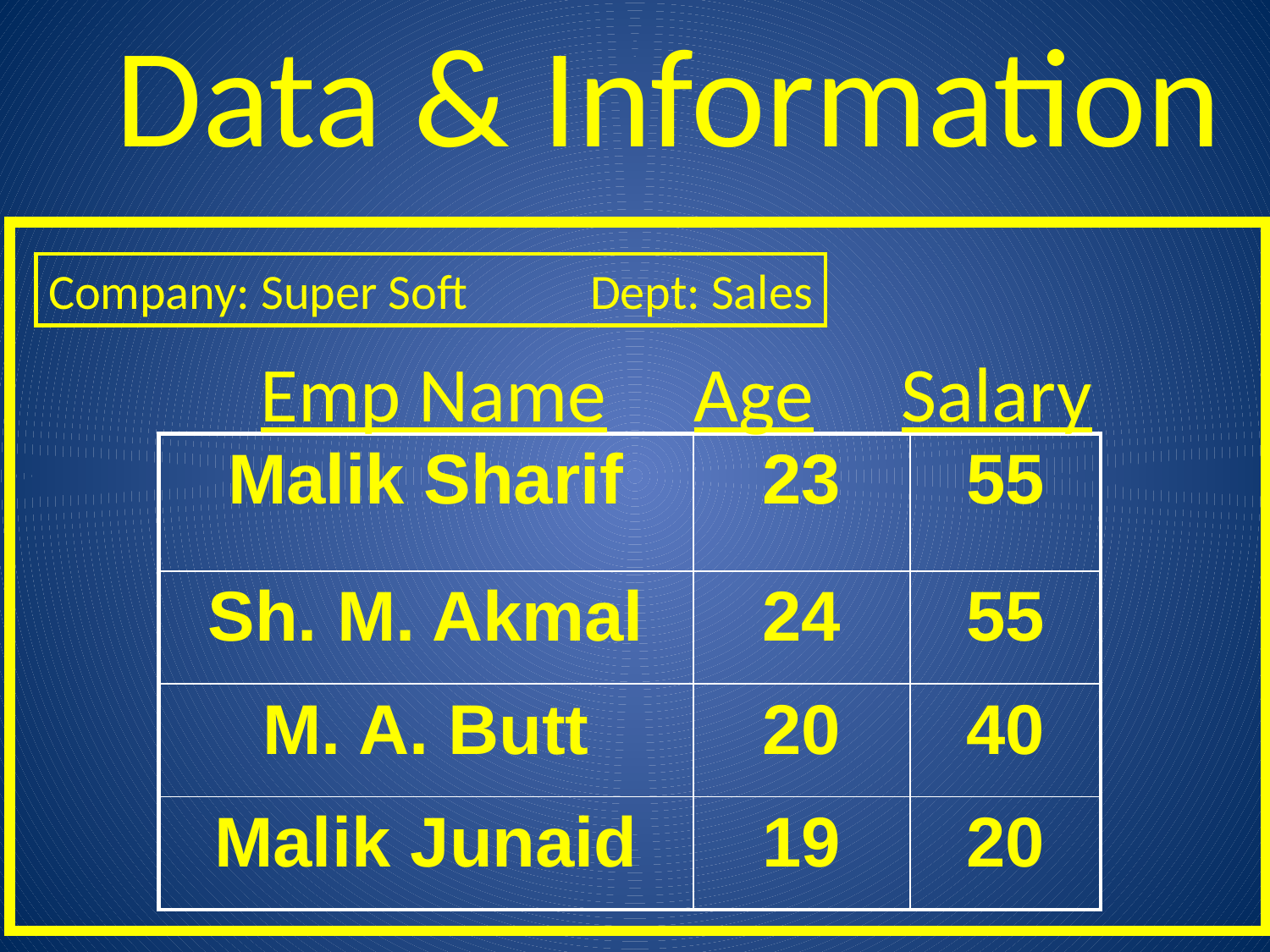

Data & Information

Company: Super Soft	   Dept: Sales
Emp Name	   Age     Salary
| Malik Sharif | 23 | 55 |
| --- | --- | --- |
| Sh. M. Akmal | 24 | 55 |
| M. A. Butt | 20 | 40 |
| Malik Junaid | 19 | 20 |